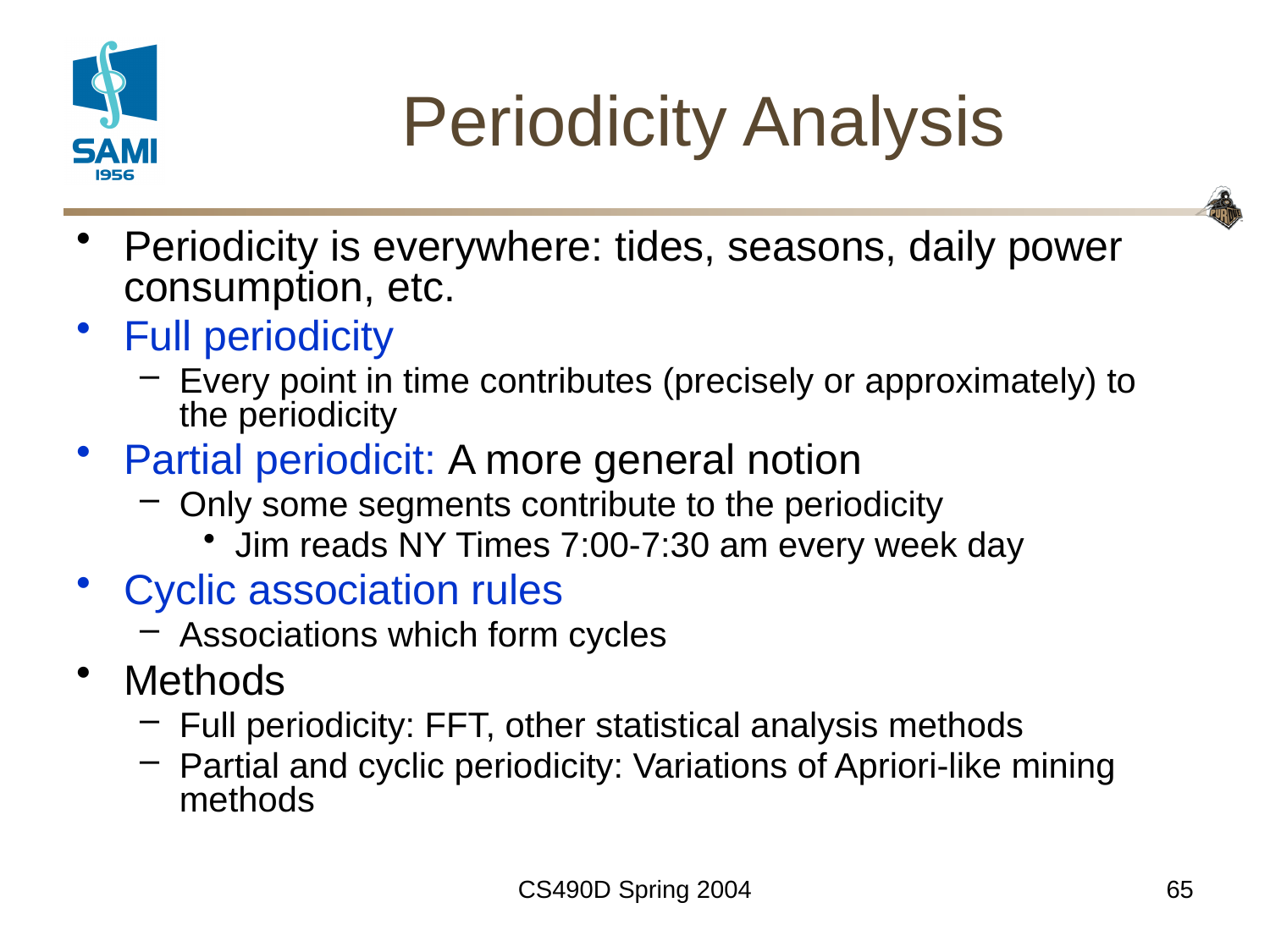

# Periodicity Analysis
Periodicity is everywhere: tides, seasons, daily power consumption, etc.
Full periodicity
Every point in time contributes (precisely or approximately) to the periodicity
Partial periodicit: A more general notion
Only some segments contribute to the periodicity
Jim reads NY Times 7:00-7:30 am every week day
Cyclic association rules
Associations which form cycles
Methods
Full periodicity: FFT, other statistical analysis methods
Partial and cyclic periodicity: Variations of Apriori-like mining methods
CS490D Spring 2004
65